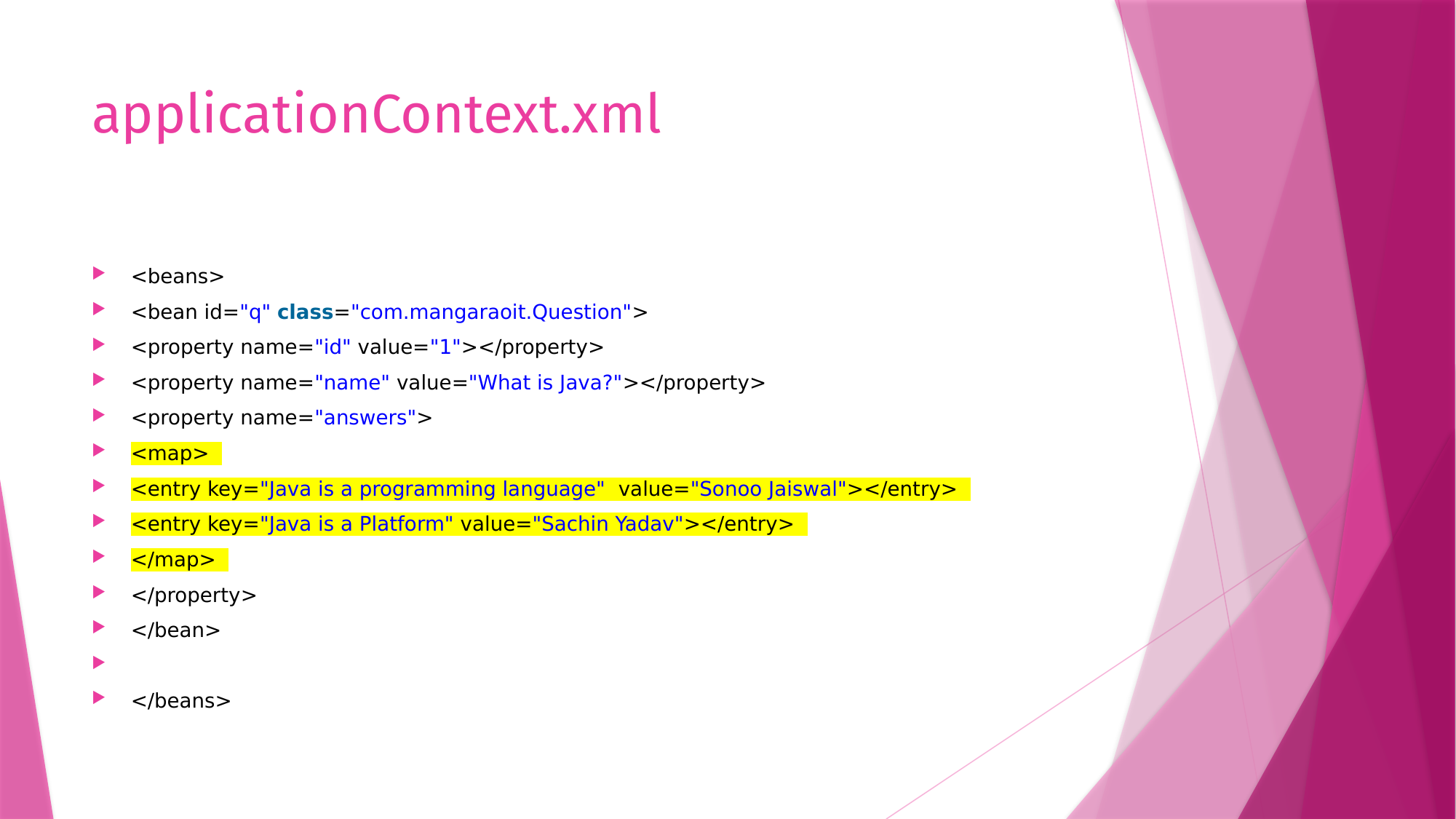

# applicationContext.xml
<beans>
<bean id="q" class="com.mangaraoit.Question">
<property name="id" value="1"></property>
<property name="name" value="What is Java?"></property>
<property name="answers">
<map>
<entry key="Java is a programming language"  value="Sonoo Jaiswal"></entry>
<entry key="Java is a Platform" value="Sachin Yadav"></entry>
</map>
</property>
</bean>

</beans>